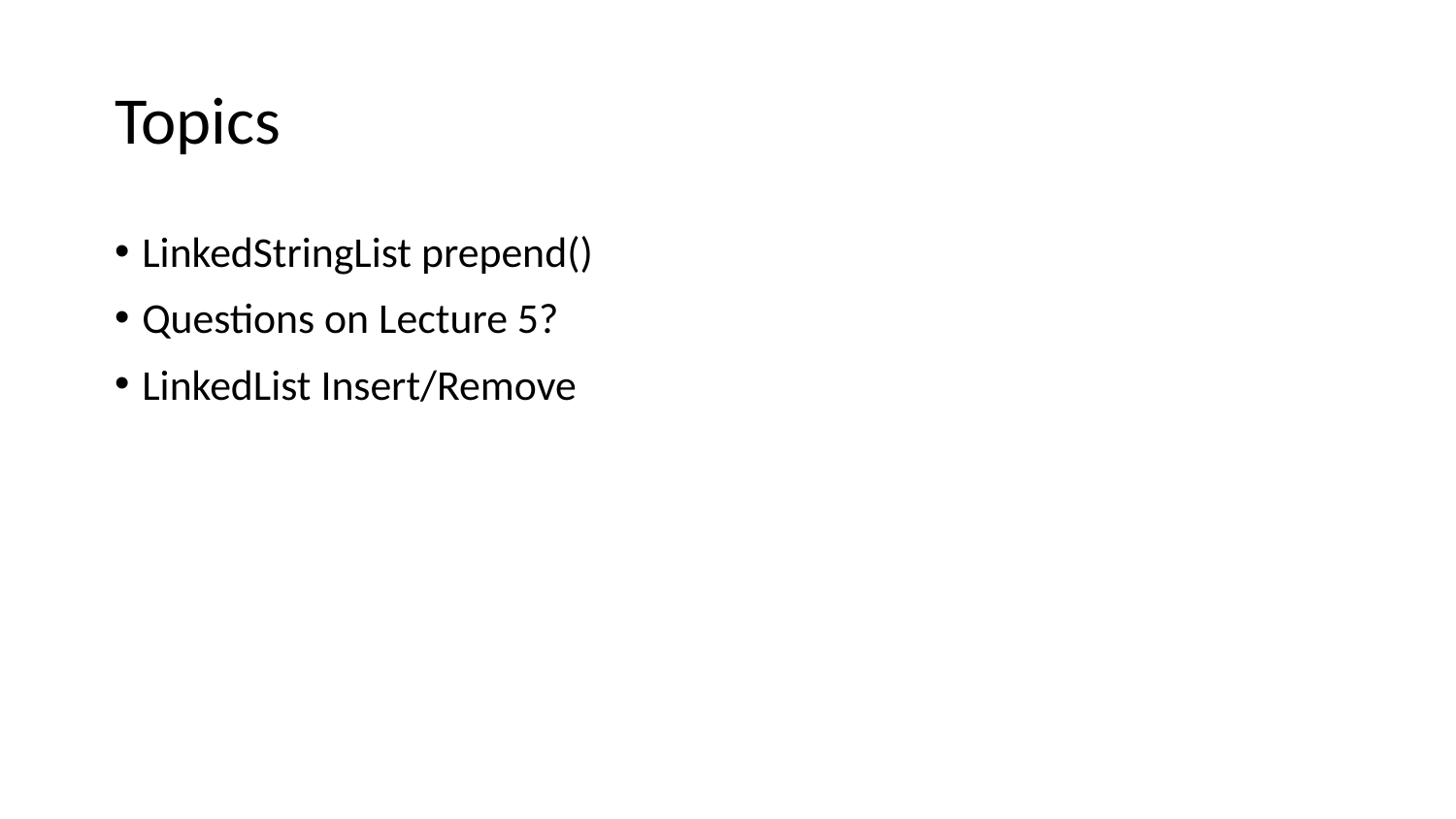

# Topics
LinkedStringList prepend()
Questions on Lecture 5?
LinkedList Insert/Remove